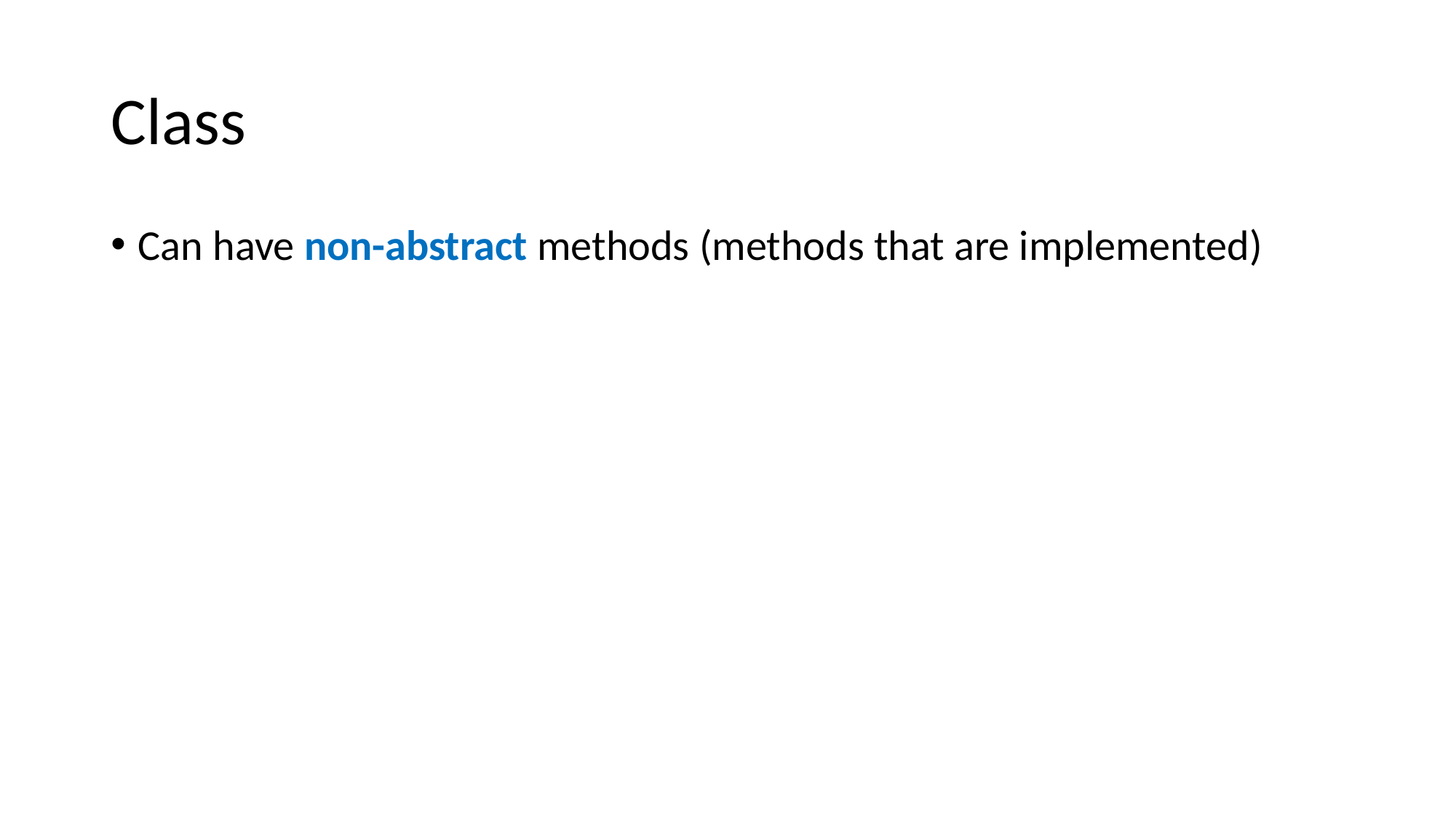

# Class
Can have non-abstract methods (methods that are implemented)